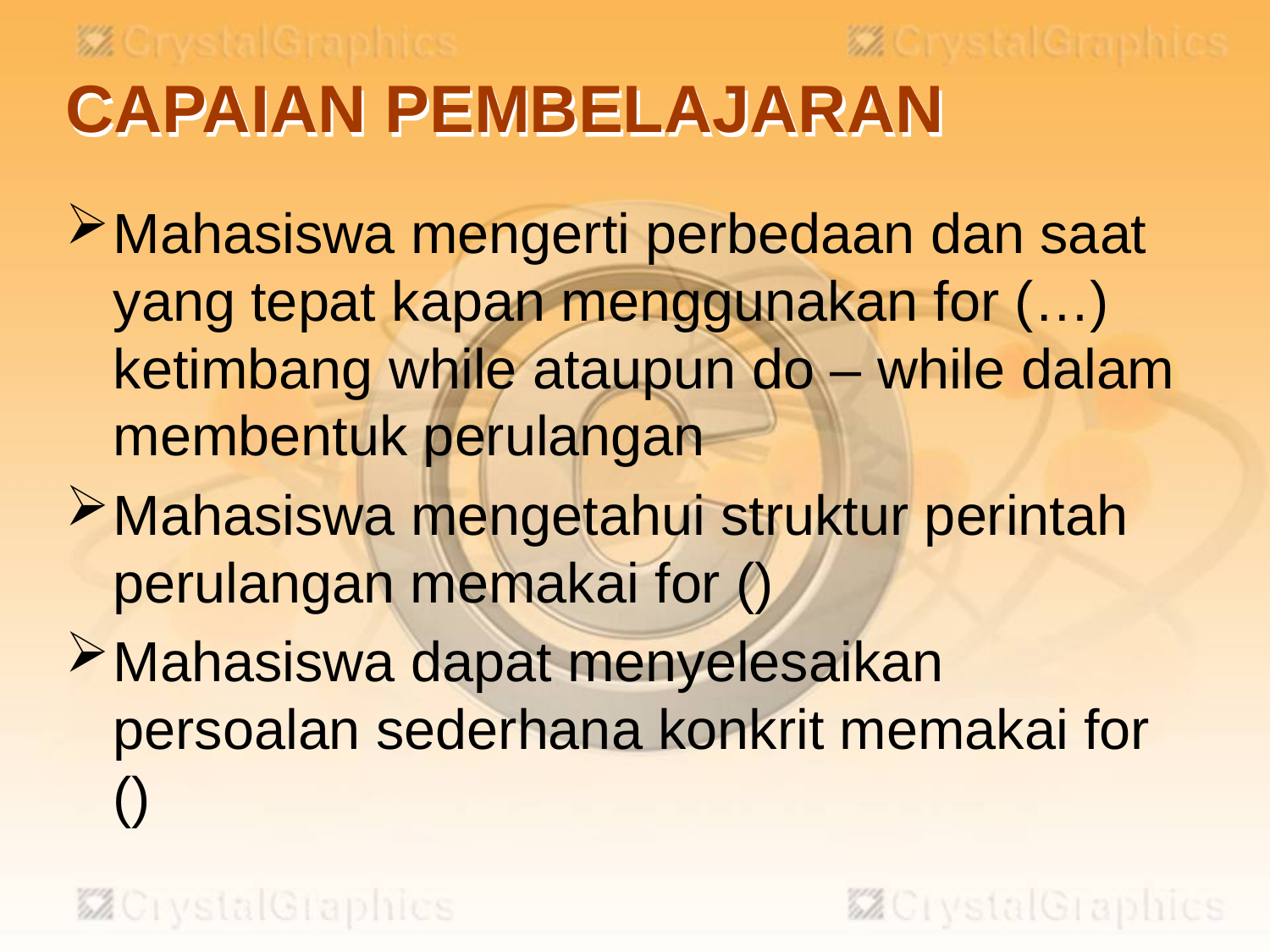

# CAPAIAN PEMBELAJARAN
Mahasiswa mengerti perbedaan dan saat yang tepat kapan menggunakan for (…) ketimbang while ataupun do – while dalam membentuk perulangan
Mahasiswa mengetahui struktur perintah perulangan memakai for ()
Mahasiswa dapat menyelesaikan persoalan sederhana konkrit memakai for ()